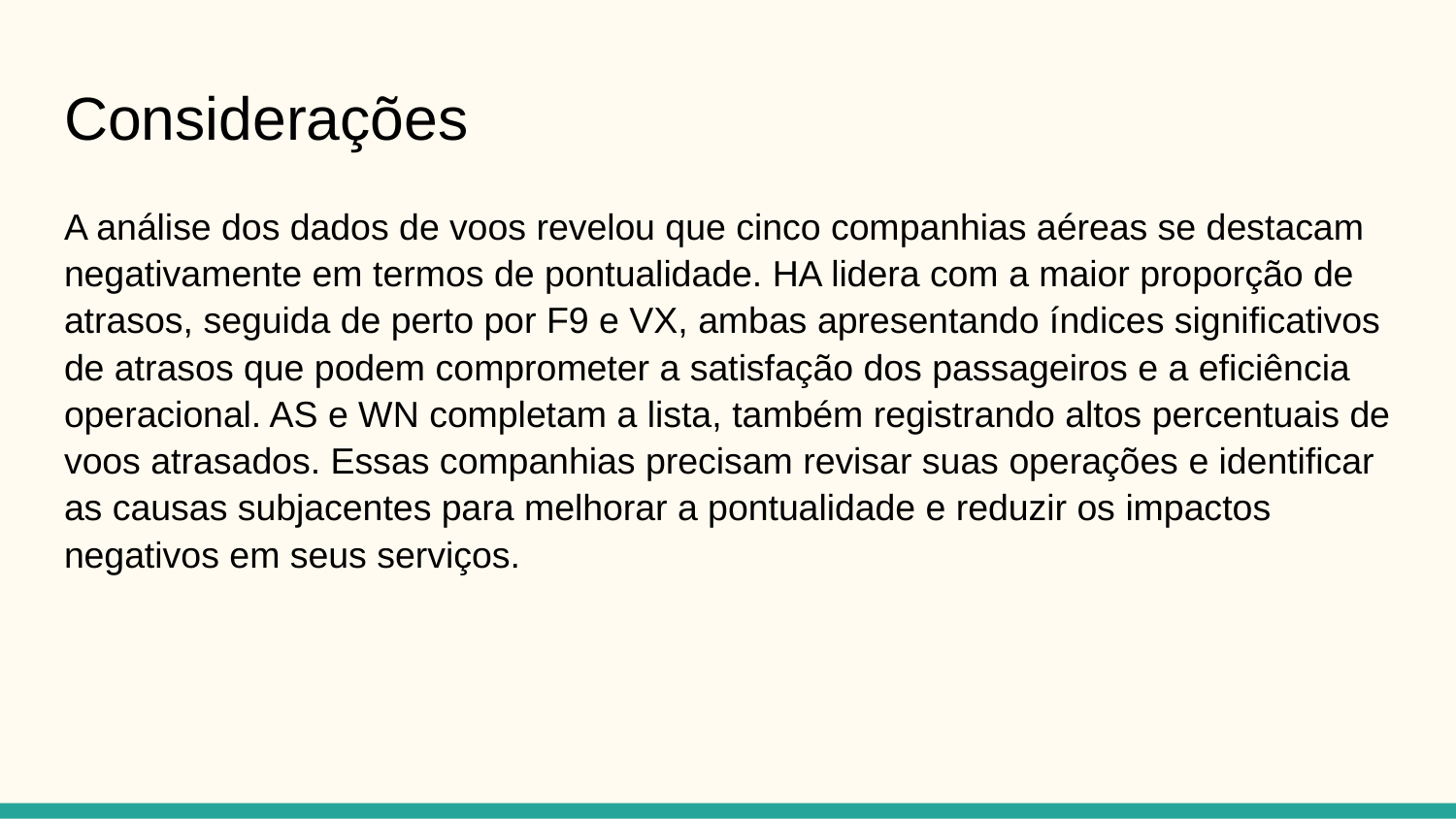

# Considerações
A análise dos dados de voos revelou que cinco companhias aéreas se destacam negativamente em termos de pontualidade. HA lidera com a maior proporção de atrasos, seguida de perto por F9 e VX, ambas apresentando índices significativos de atrasos que podem comprometer a satisfação dos passageiros e a eficiência operacional. AS e WN completam a lista, também registrando altos percentuais de voos atrasados. Essas companhias precisam revisar suas operações e identificar as causas subjacentes para melhorar a pontualidade e reduzir os impactos negativos em seus serviços.